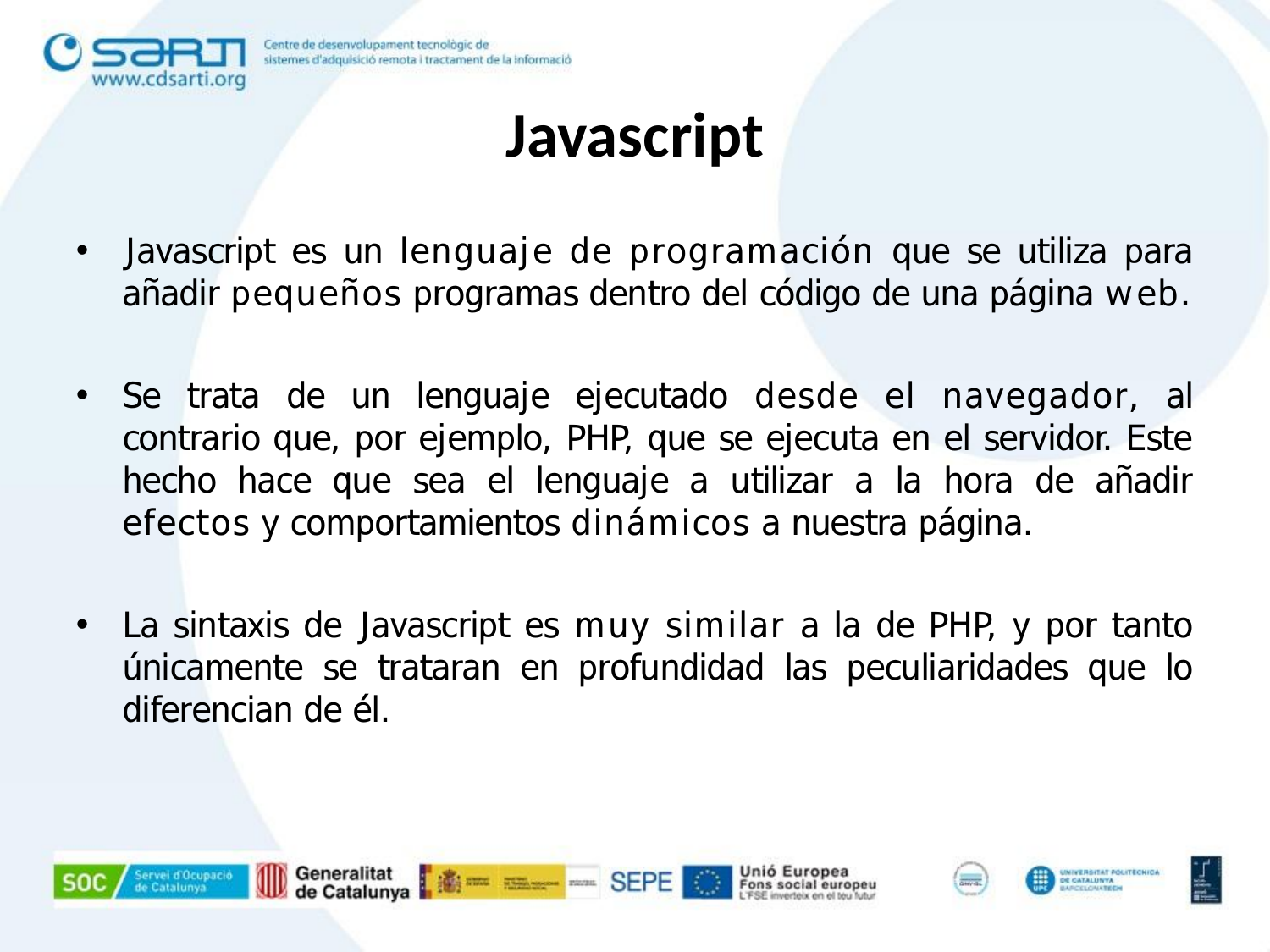

Javascript
Javascript es un lenguaje de programación que se utiliza para añadir pequeños programas dentro del código de una página web.

Se trata de un lenguaje ejecutado desde el navegador, al contrario que, por ejemplo, PHP, que se ejecuta en el servidor. Este hecho hace que sea el lenguaje a utilizar a la hora de añadir efectos y comportamientos dinámicos a nuestra página.

La sintaxis de Javascript es muy similar a la de PHP, y por tanto únicamente se trataran en profundidad las peculiaridades que lo diferencian de él.